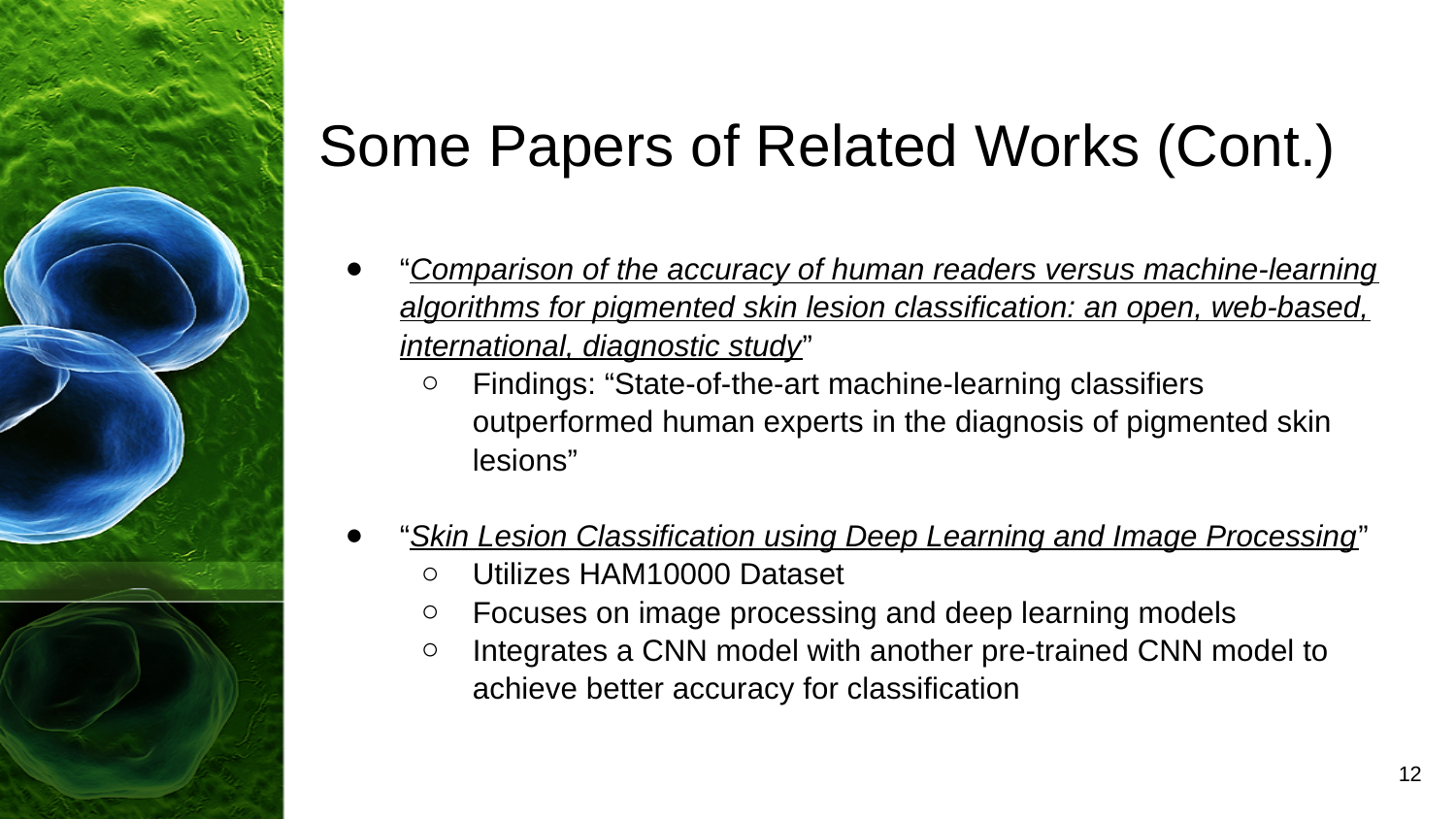

# Some Papers of Related Works (Cont.)
“Comparison of the accuracy of human readers versus machine-learning algorithms for pigmented skin lesion classification: an open, web-based, international, diagnostic study”
Findings: “State-of-the-art machine-learning classifiers outperformed human experts in the diagnosis of pigmented skin lesions”

“Skin Lesion Classification using Deep Learning and Image Processing”
Utilizes HAM10000 Dataset
Focuses on image processing and deep learning models
Integrates a CNN model with another pre-trained CNN model to achieve better accuracy for classification

12